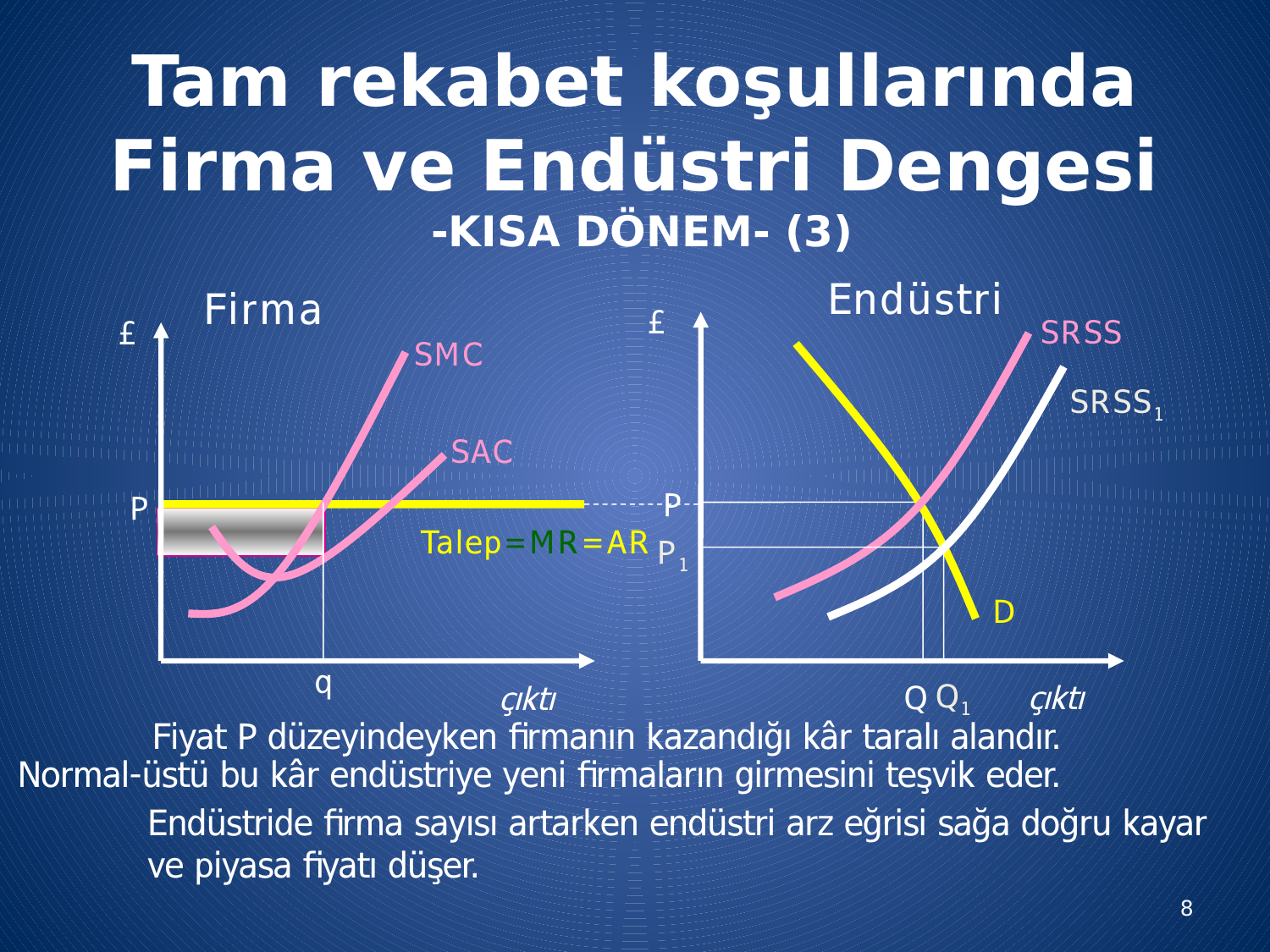

# Tam rekabet koşullarında Firma ve Endüstri Dengesi -KISA DÖNEM- (3)
Endüstri
Firma
£

P

Q
çıktı
SRSS
D
£

SMC

SRSS1

SAC

P

Talep=MR=AR
P1

q

Q1
çıktı
Fiyat P düzeyindeyken firmanın kazandığı kâr taralı alandır.
Normal-üstü bu kâr endüstriye yeni firmaların girmesini teşvik eder.
Endüstride firma sayısı artarken endüstri arz eğrisi sağa doğru kayar ve piyasa fiyatı düşer.
8